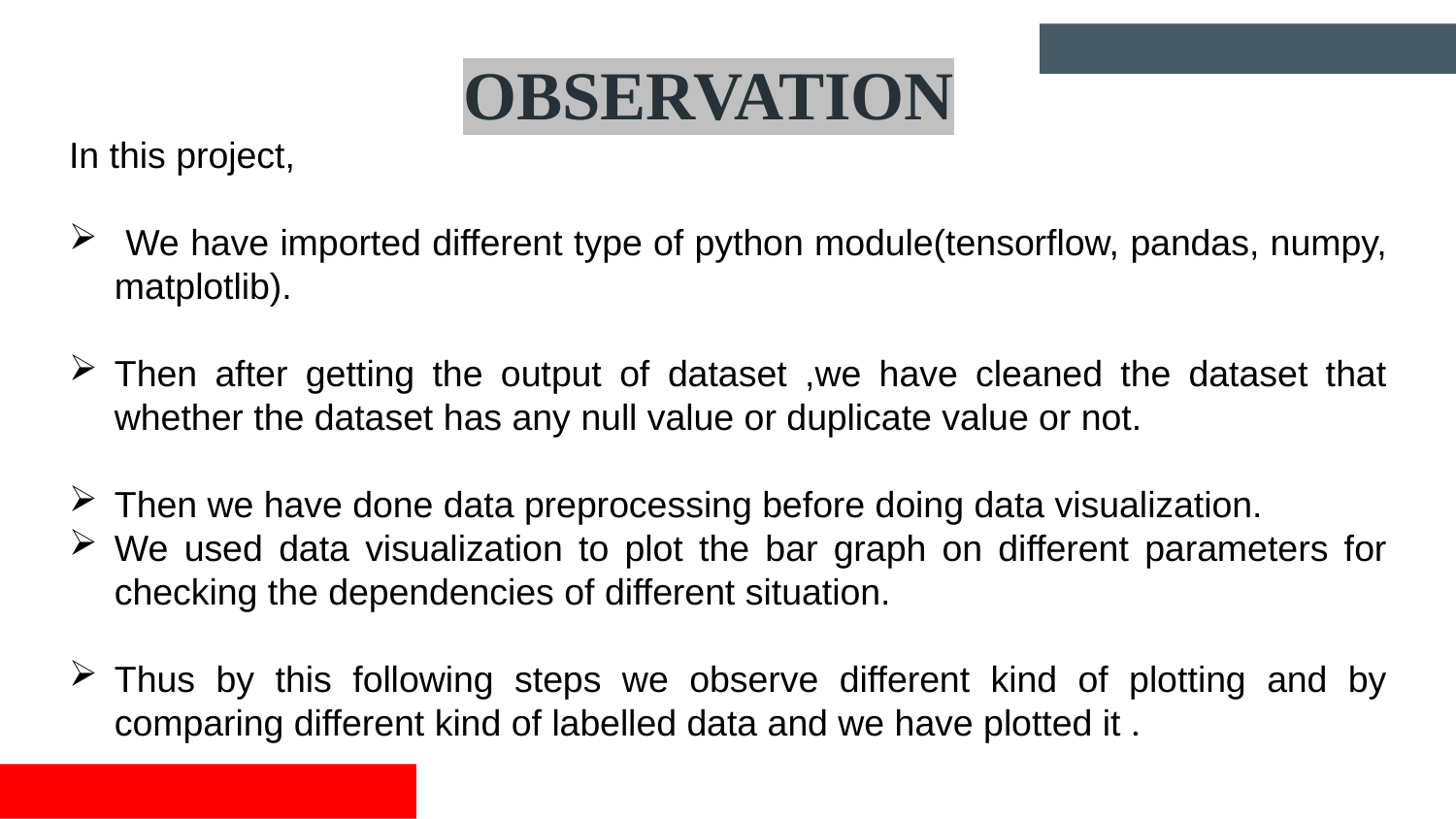

# OBSERVATION
In this project,

 We have imported different type of python module(tensorflow, pandas, numpy, matplotlib).

Then after getting the output of dataset ,we have cleaned the dataset that whether the dataset has any null value or duplicate value or not.

Then we have done data preprocessing before doing data visualization.
We used data visualization to plot the bar graph on different parameters for checking the dependencies of different situation.

Thus by this following steps we observe different kind of plotting and by comparing different kind of labelled data and we have plotted it .